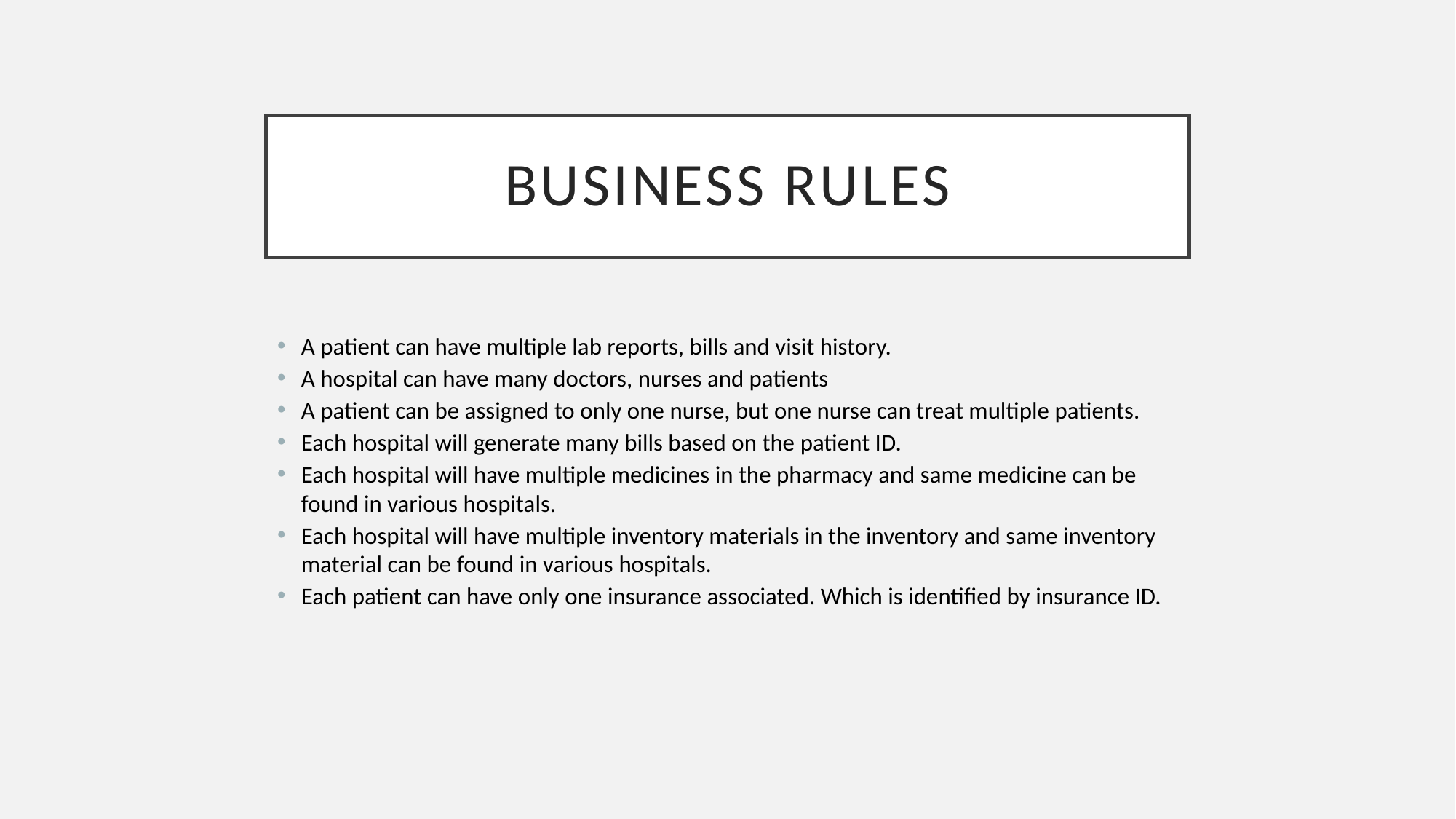

# BUSINESS RULES

A patient can have multiple lab reports, bills and visit history.
A hospital can have many doctors, nurses and patients
A patient can be assigned to only one nurse, but one nurse can treat multiple patients.
Each hospital will generate many bills based on the patient ID.
Each hospital will have multiple medicines in the pharmacy and same medicine can be found in various hospitals.
Each hospital will have multiple inventory materials in the inventory and same inventory material can be found in various hospitals.
Each patient can have only one insurance associated. Which is identified by insurance ID.